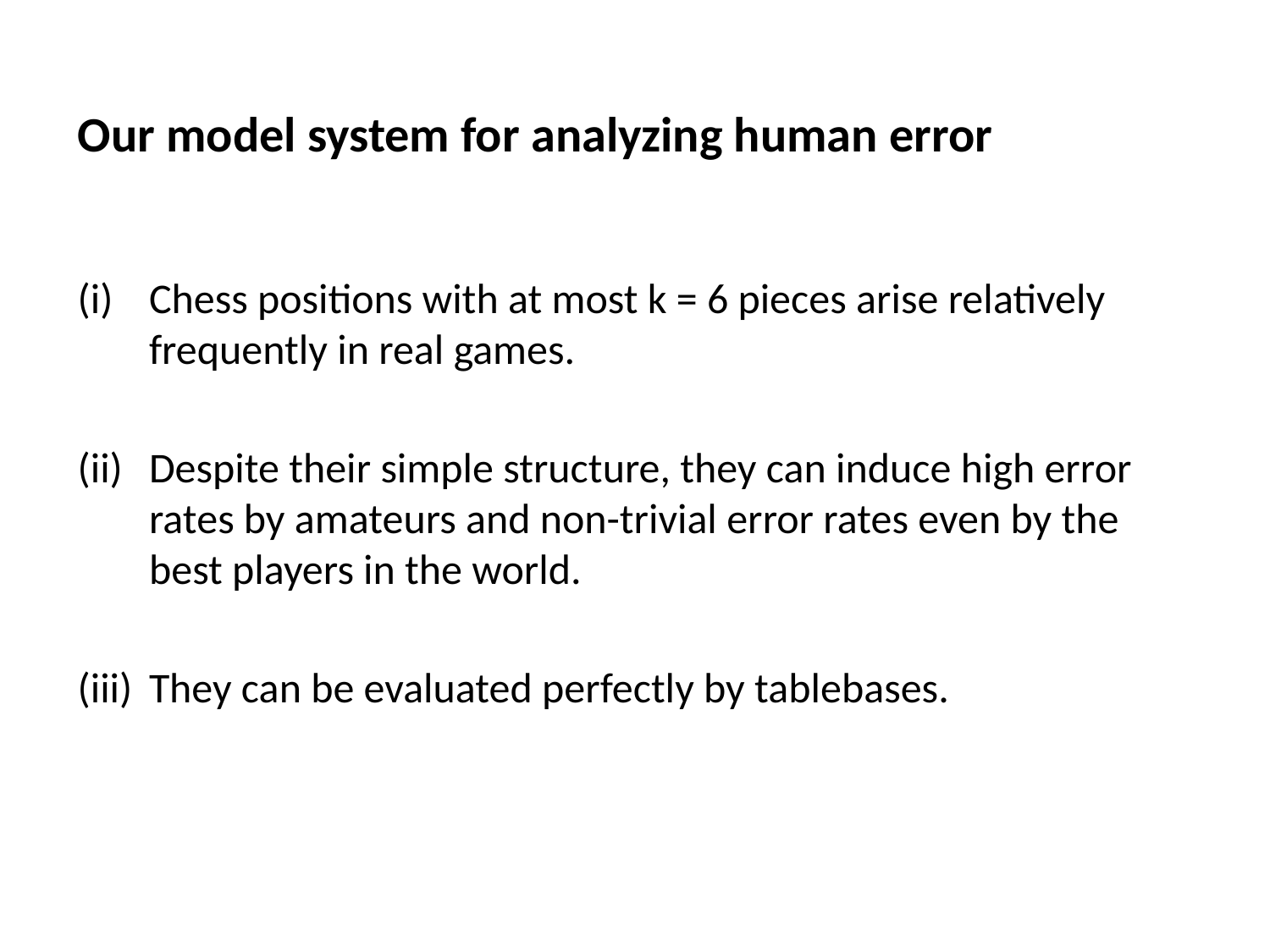

Our model system for analyzing human error

Chess positions with at most k = 6 pieces arise relatively frequently in real games.

Despite their simple structure, they can induce high error rates by amateurs and non-trivial error rates even by the best players in the world.

They can be evaluated perfectly by tablebases.